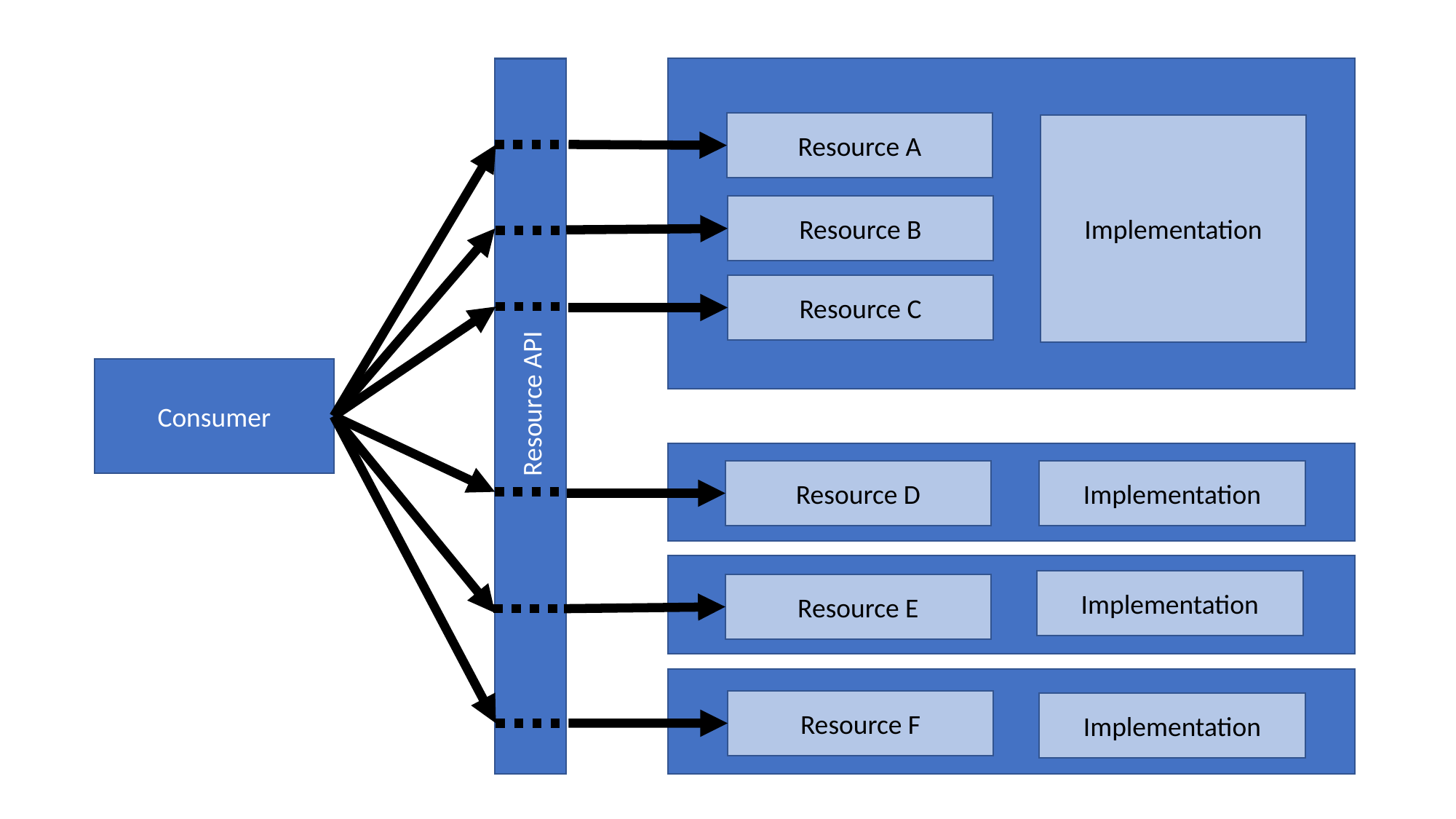

Resource A
Implementation
Resource B
Resource C
Consumer
    Resource API

Resource D
Implementation

Implementation
Resource E

Resource F
Implementation